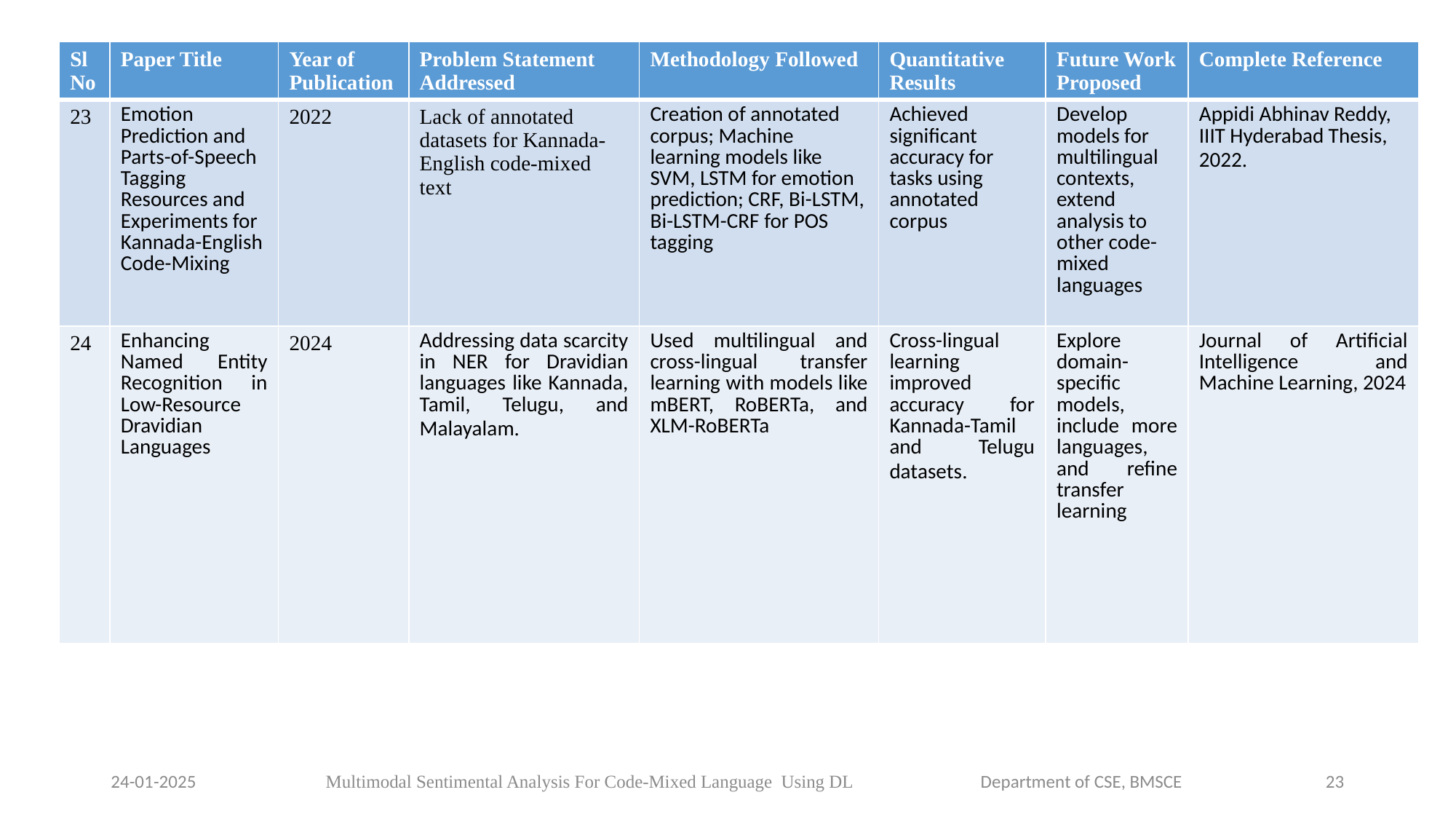

| Sl No | Paper Title | Year of Publication | Problem Statement Addressed | Methodology Followed | Quantitative Results | Future Work Proposed | Complete Reference |
| --- | --- | --- | --- | --- | --- | --- | --- |
| 23 | Emotion Prediction and Parts-of-Speech Tagging Resources and Experiments for Kannada-English Code-Mixing | 2022 | Lack of annotated datasets for Kannada-English code-mixed text | Creation of annotated corpus; Machine learning models like SVM, LSTM for emotion prediction; CRF, Bi-LSTM, Bi-LSTM-CRF for POS tagging | Achieved significant accuracy for tasks using annotated corpus | Develop models for multilingual contexts, extend analysis to other code-mixed languages | Appidi Abhinav Reddy, IIIT Hyderabad Thesis, 2022. |
| 24 | Enhancing Named Entity Recognition in Low-Resource Dravidian Languages | 2024 | Addressing data scarcity in NER for Dravidian languages like Kannada, Tamil, Telugu, and Malayalam. | Used multilingual and cross-lingual transfer learning with models like mBERT, RoBERTa, and XLM-RoBERTa | Cross-lingual learning improved accuracy for Kannada-Tamil and Telugu datasets. | Explore domain-specific models, include more languages, and refine transfer learning | Journal of Artificial Intelligence and Machine Learning, 2024 |
24-01-2025
Multimodal Sentimental Analysis For Code-Mixed Language  Using DL		Department of CSE, BMSCE
23